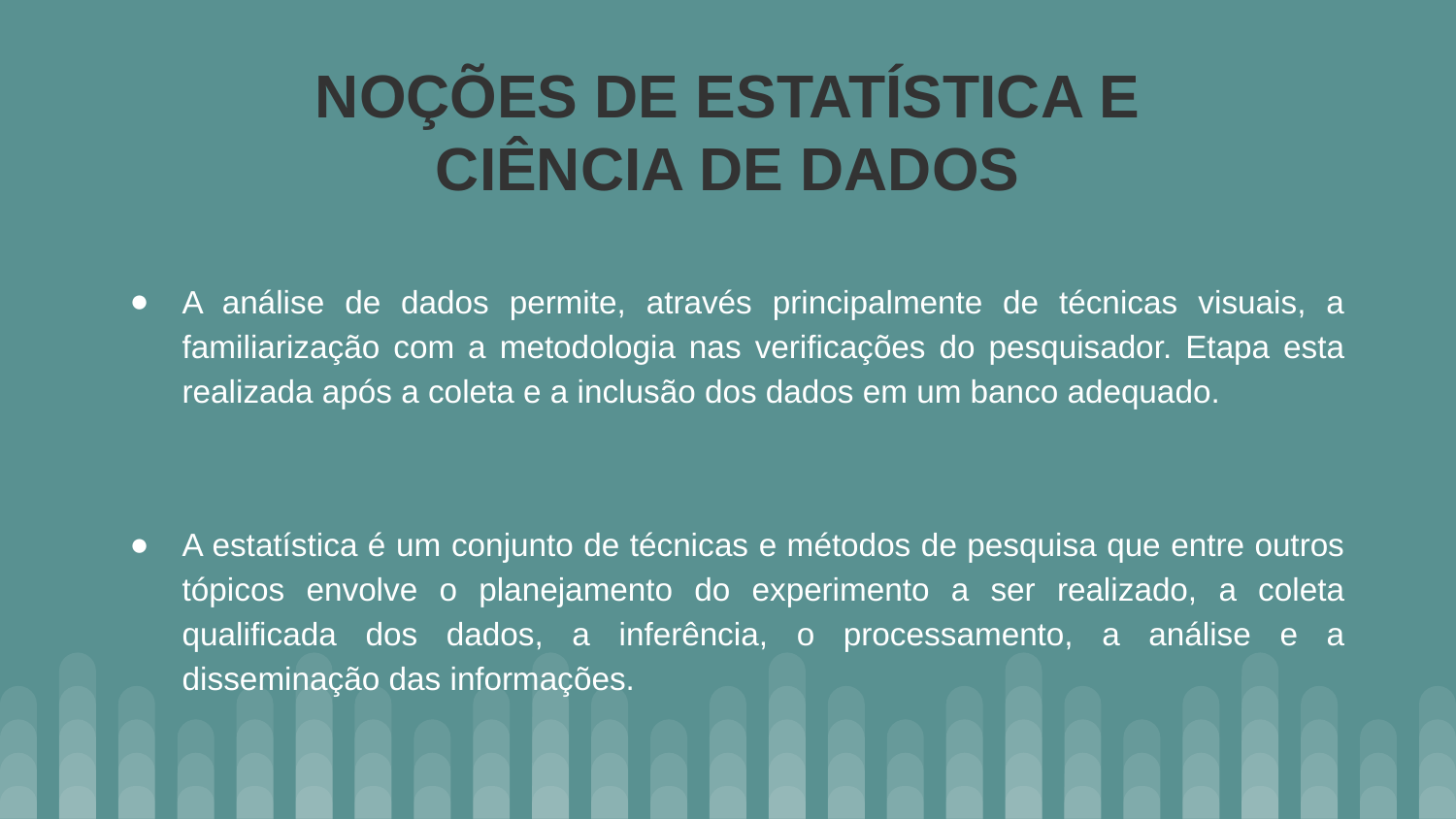

NOÇÕES DE ESTATÍSTICA E CIÊNCIA DE DADOS

A análise de dados permite, através principalmente de técnicas visuais, a familiarização com a metodologia nas verificações do pesquisador. Etapa esta realizada após a coleta e a inclusão dos dados em um banco adequado.

A estatística é um conjunto de técnicas e métodos de pesquisa que entre outros tópicos envolve o planejamento do experimento a ser realizado, a coleta qualificada dos dados, a inferência, o processamento, a análise e a disseminação das informações.